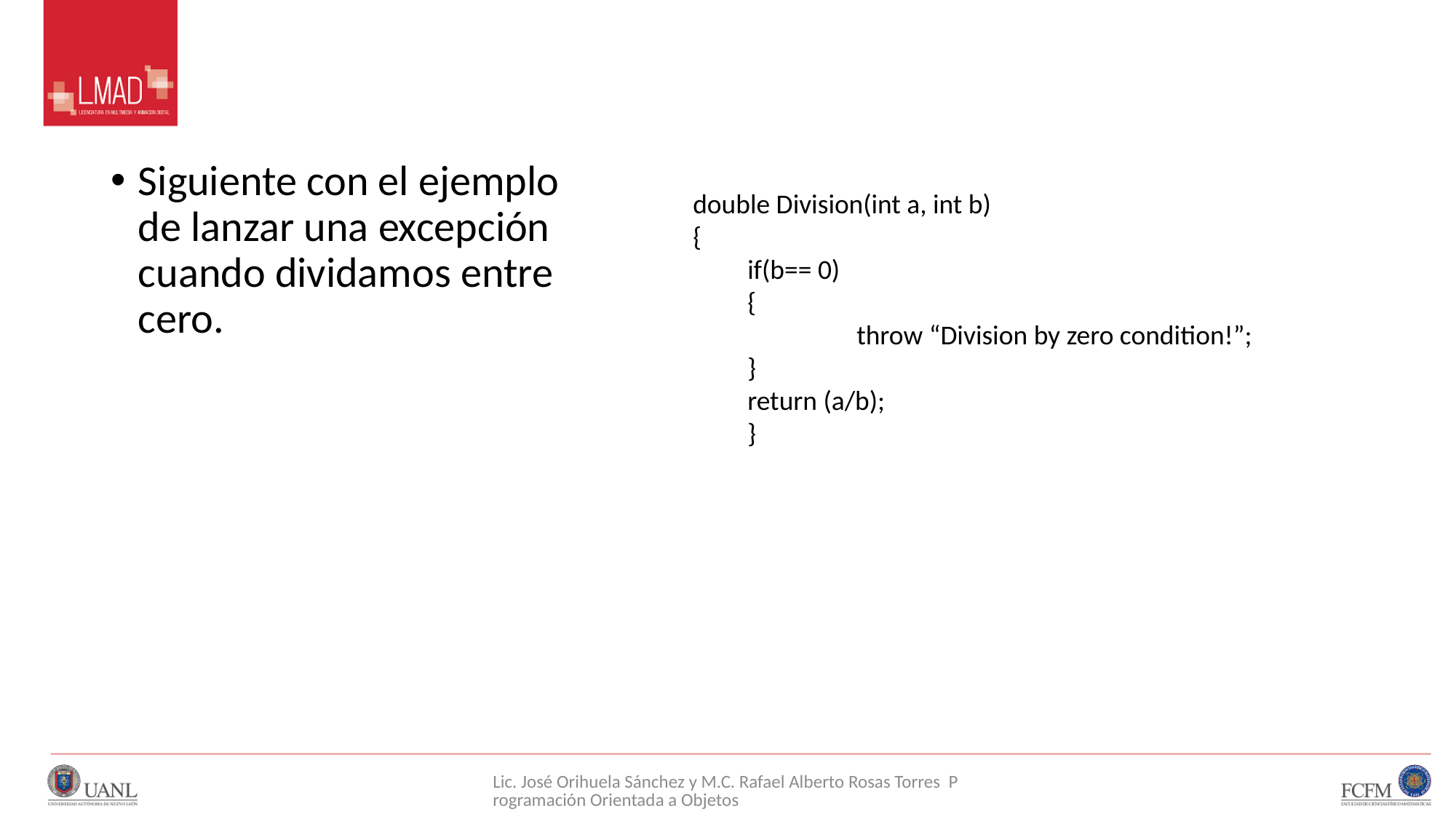

#
Siguiente con el ejemplo de lanzar una excepción cuando dividamos entre cero.

double Division(int a, int b)
{
if(b== 0)
{
	throw “Division by zero condition!”;
}
return (a/b);
}
Lic. José Orihuela Sánchez y M.C. Rafael Alberto Rosas Torres  Programación Orientada a Objetos